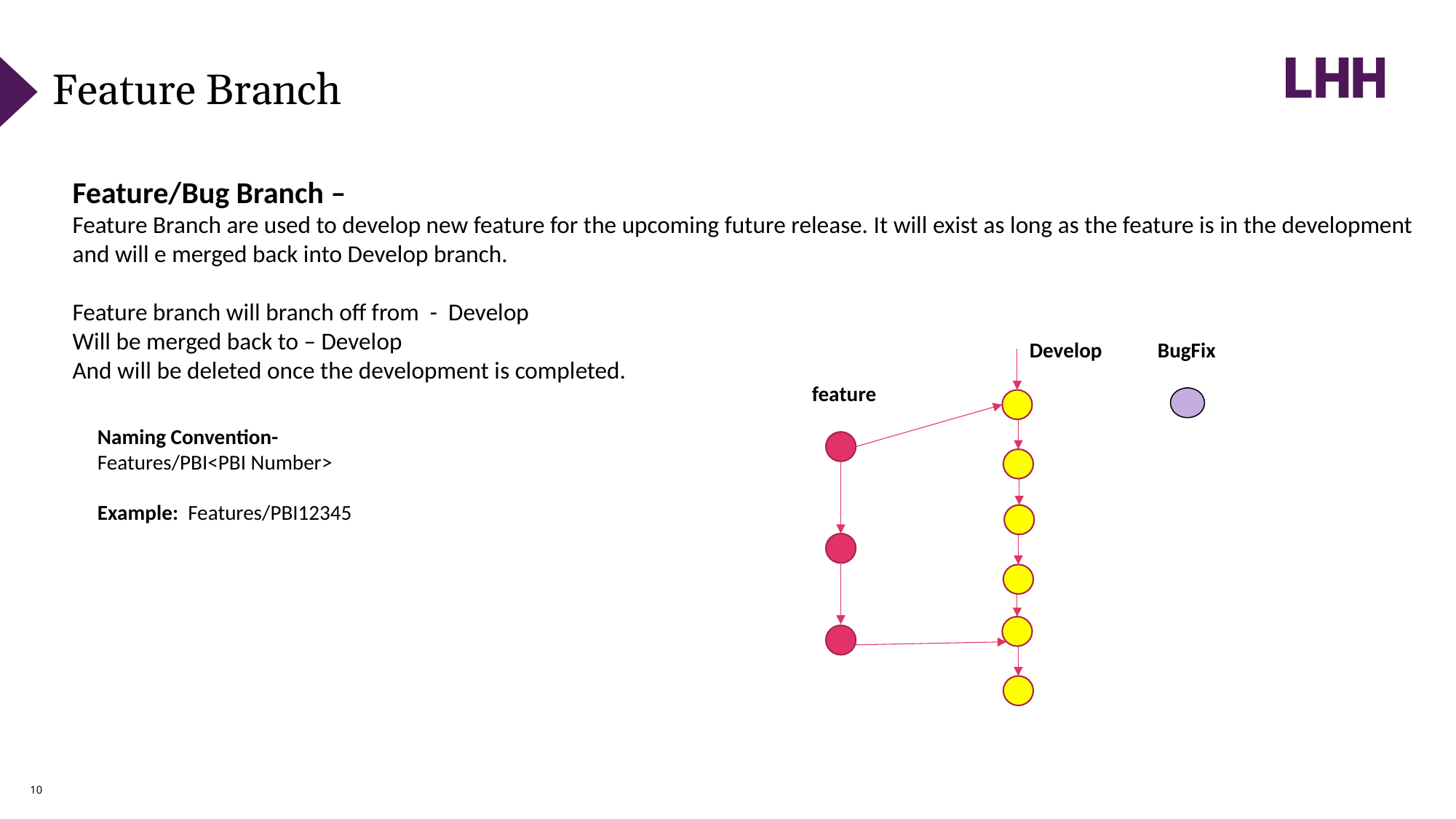

Feature Branch
Feature/Bug Branch –
Feature Branch are used to develop new feature for the upcoming future release. It will exist as long as the feature is in the development and will e merged back into Develop branch.

Feature branch will branch off from  -  Develop
Will be merged back to – Develop
And will be deleted once the development is completed.
Develop

feature

BugFix

Naming Convention-
Features/PBI<PBI Number>

Example:  Features/PBI12345